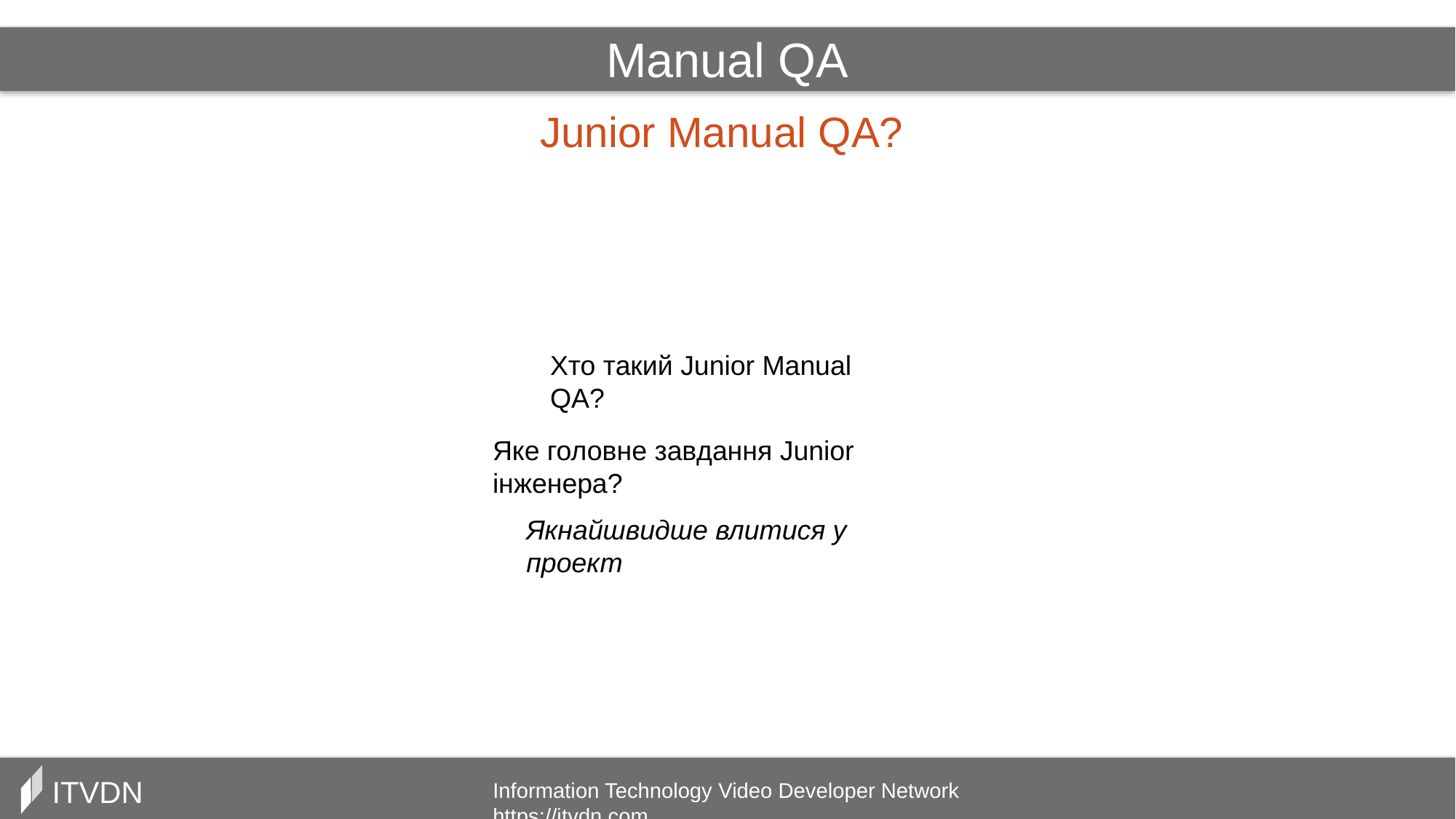

Manual QA
Junior Manual QA?

Хто такий Junior Manual QA?
Яке головне завдання Junior інженера?
Якнайшвидше влитися у проект

ITVDN
Information Technology Video Developer Network                                                       https://itvdn.com